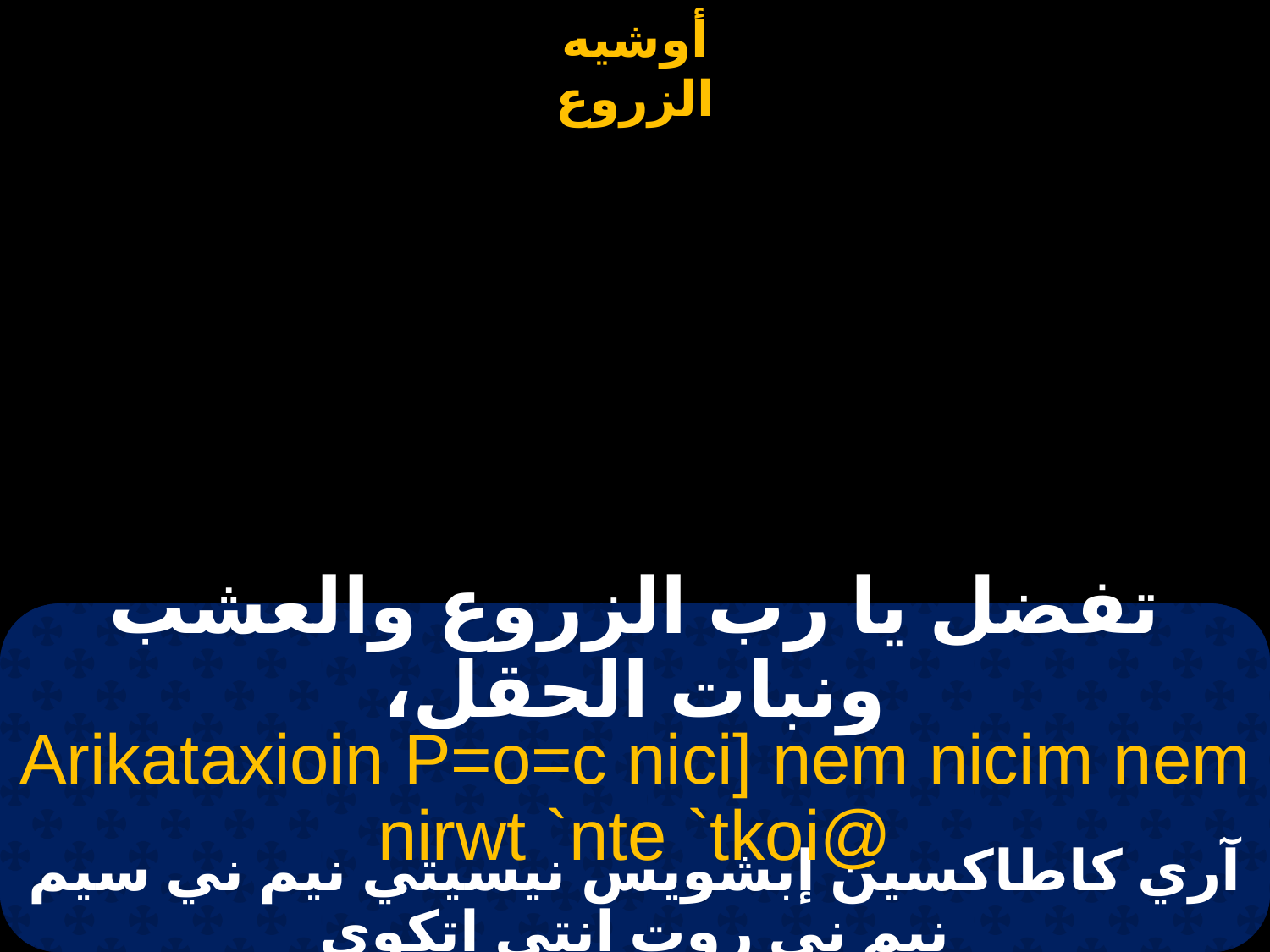

# أوشية الزروع
تفضل يا رب الزروع والعشب ونبات الحقل،
Arikataxioin P=o=c nici] nem nicim nem nirwt `nte `tkoi@
آري كاطاكسين إبشويس نيسيتي نيم ني سيم نيم ني روت إنتي إتكوي